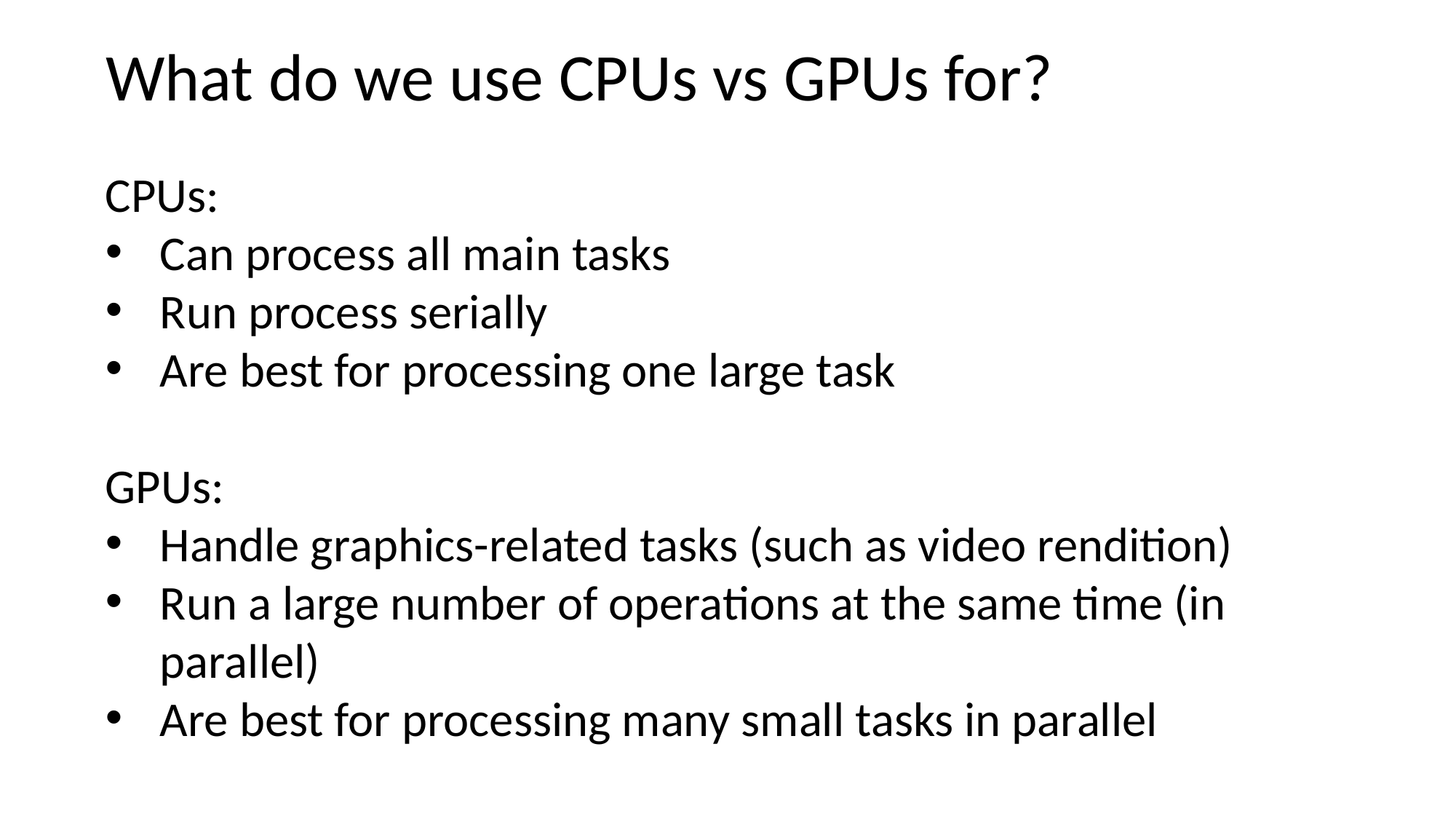

# What do we use CPUs vs GPUs for?
CPUs:
Can process all main tasks
Run process serially
Are best for processing one large task

GPUs:
Handle graphics-related tasks (such as video rendition)
Run a large number of operations at the same time (in parallel)
Are best for processing many small tasks in parallel